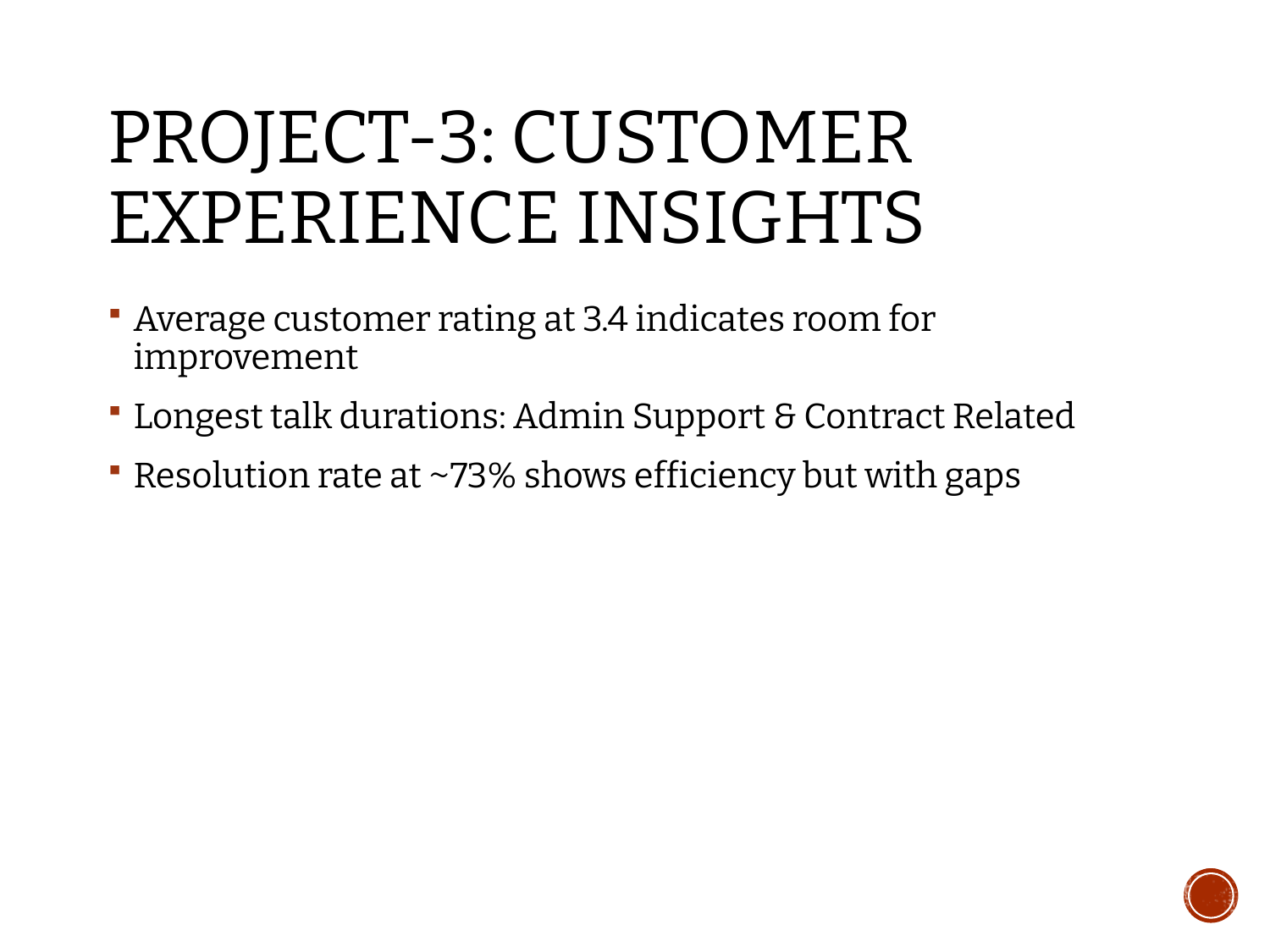

# Project-3: Customer Experience Insights
Average customer rating at 3.4 indicates room for improvement
Longest talk durations: Admin Support & Contract Related
Resolution rate at ~73% shows efficiency but with gaps